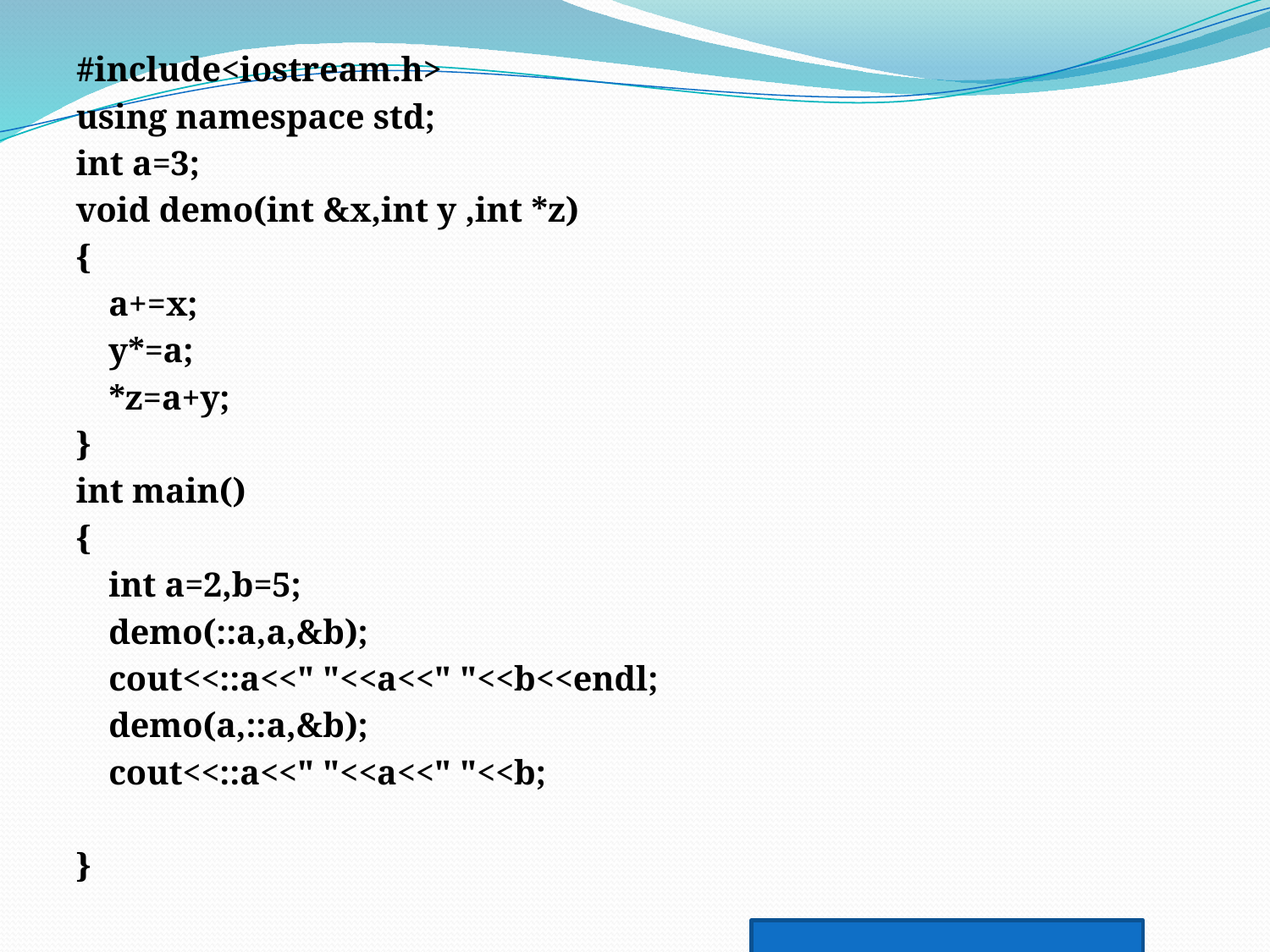

#include<iostream.h>
using namespace std;
int a=3;
void demo(int &x,int y ,int *z)
{
	a+=x;
	y*=a;
	*z=a+y;
}
int main()
{
	int a=2,b=5;
	demo(::a,a,&b);
	cout<<::a<<" "<<a<<" "<<b<<endl;
	demo(a,::a,&b);
	cout<<::a<<" "<<a<<" "<<b;

}

6,2,18
8,2,56